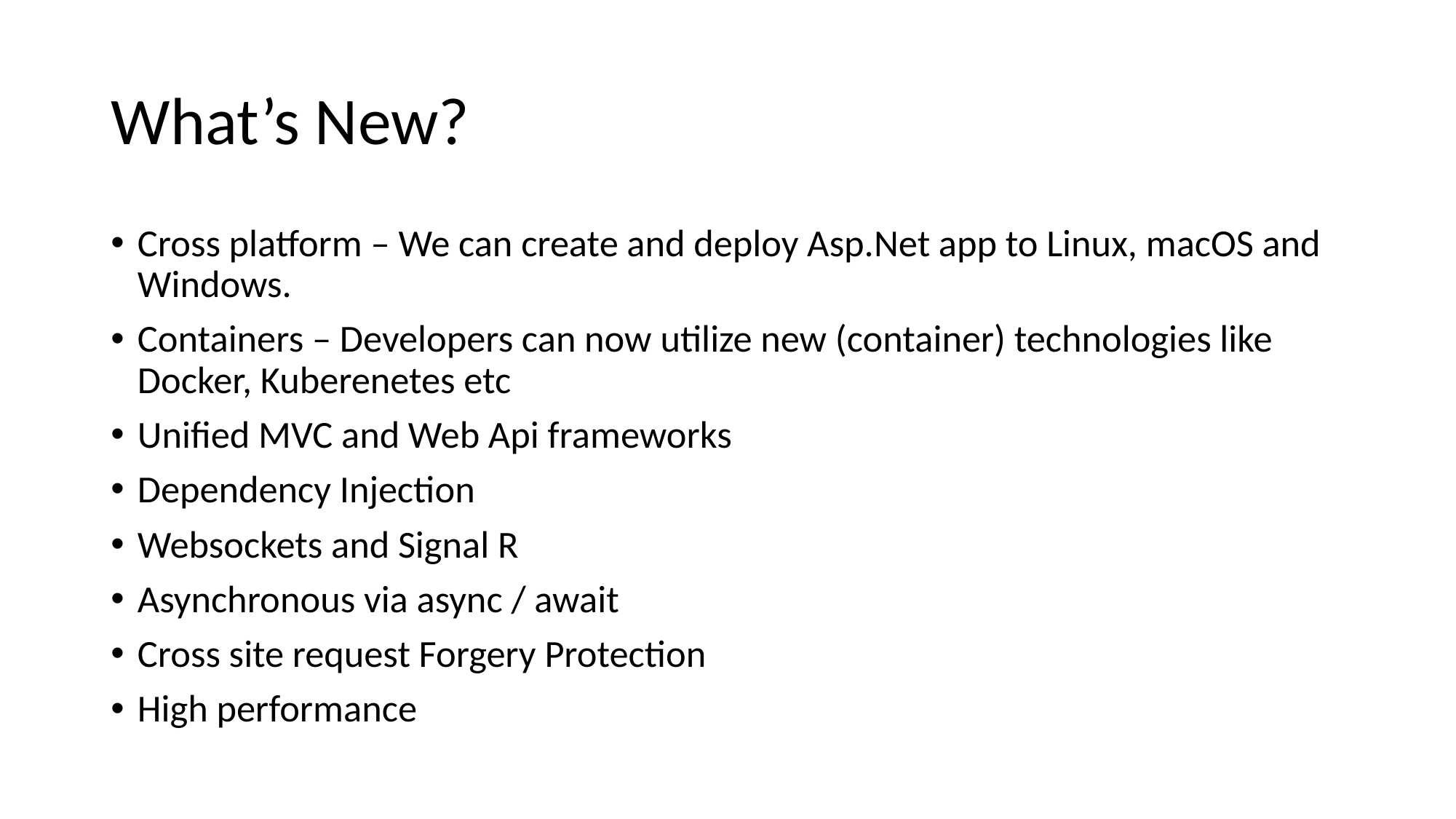

# What’s New?
Cross platform – We can create and deploy Asp.Net app to Linux, macOS and Windows.
Containers – Developers can now utilize new (container) technologies like Docker, Kuberenetes etc
Unified MVC and Web Api frameworks
Dependency Injection
Websockets and Signal R
Asynchronous via async / await
Cross site request Forgery Protection
High performance